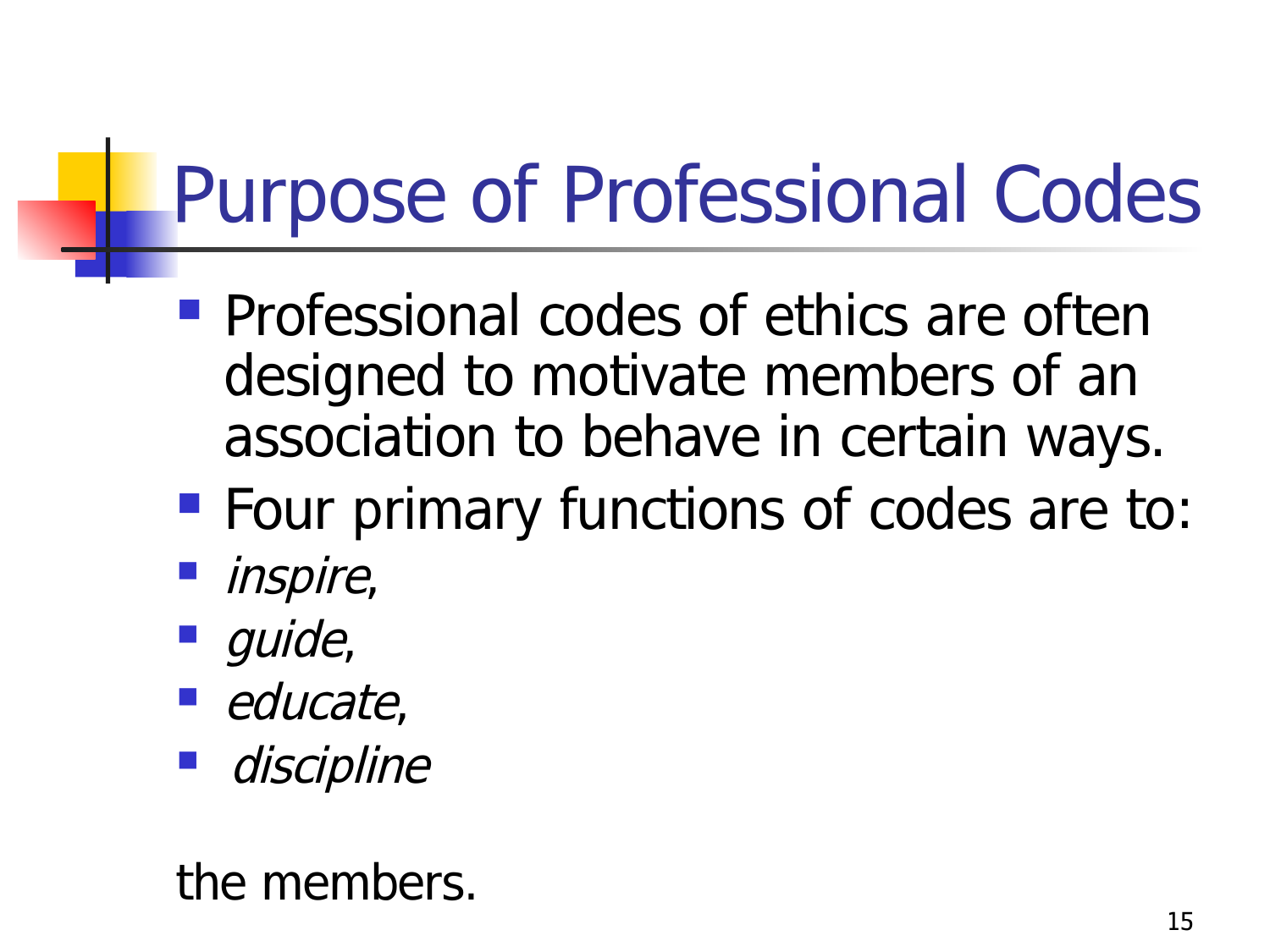

# Purpose of Professional Codes
Professional codes of ethics are often designed to motivate members of an association to behave in certain ways.
Four primary functions of codes are to:
inspire,
guide,
educate,
  discipline
the members.
15